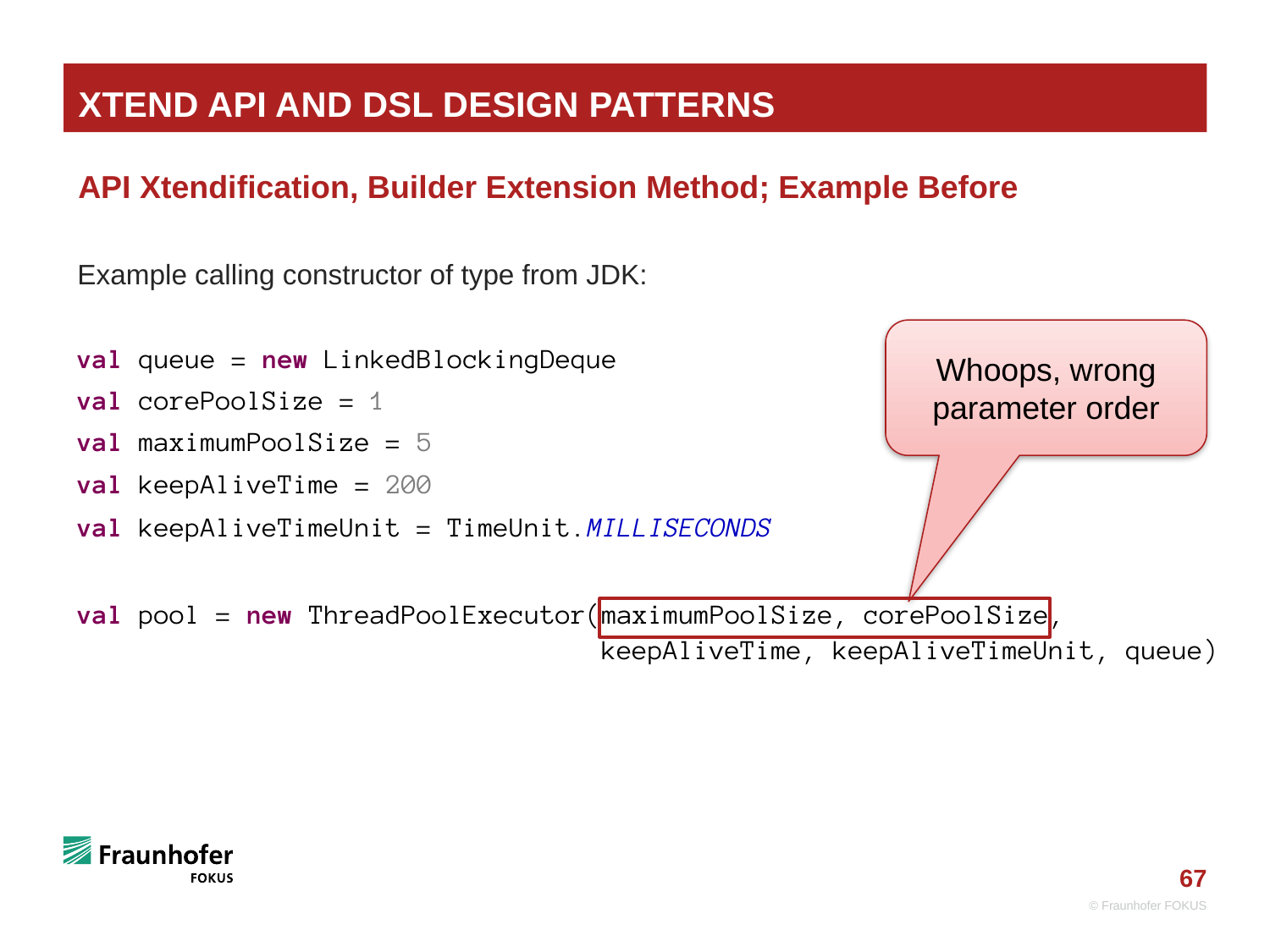

# Xtend API and DSL Design Patterns
API Xtendification, Builder Extension Method; Example Before
Example calling constructor of type from JDK:

val queue = new LinkedBlockingDeque
val corePoolSize = 1
val maximumPoolSize = 5
val keepAliveTime = 200
val keepAliveTimeUnit = TimeUnit.MILLISECONDS
val pool = new ThreadPoolExecutor(maximumPoolSize, corePoolSize,
                                  keepAliveTime, keepAliveTimeUnit, queue)

Whoops, wrong parameter order

© Fraunhofer FOKUS